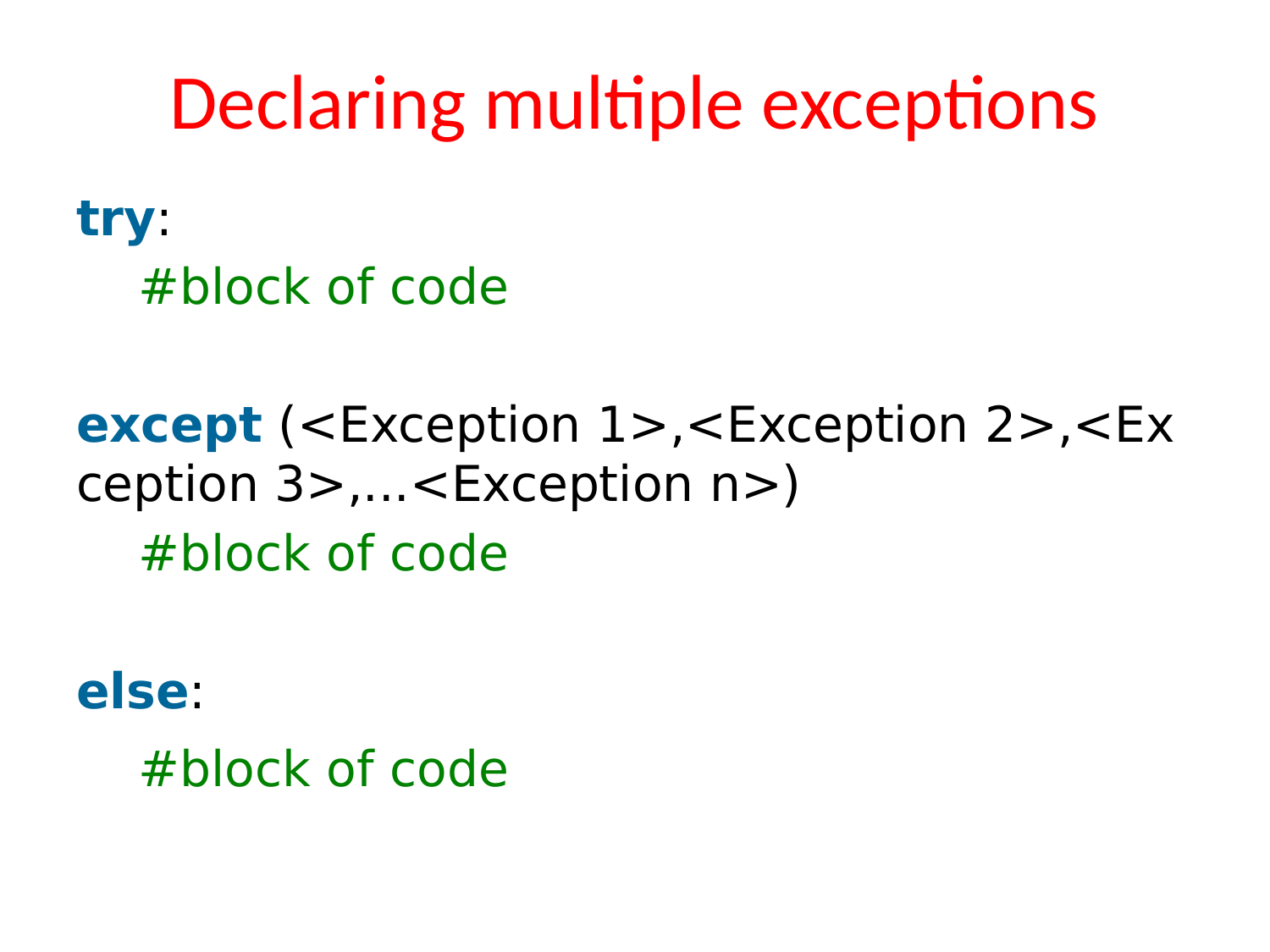

# Declaring multiple exceptions
try:
    #block of code

except (<Exception 1>,<Exception 2>,<Exception 3>,...<Exception n>)
    #block of code

else:
    #block of code